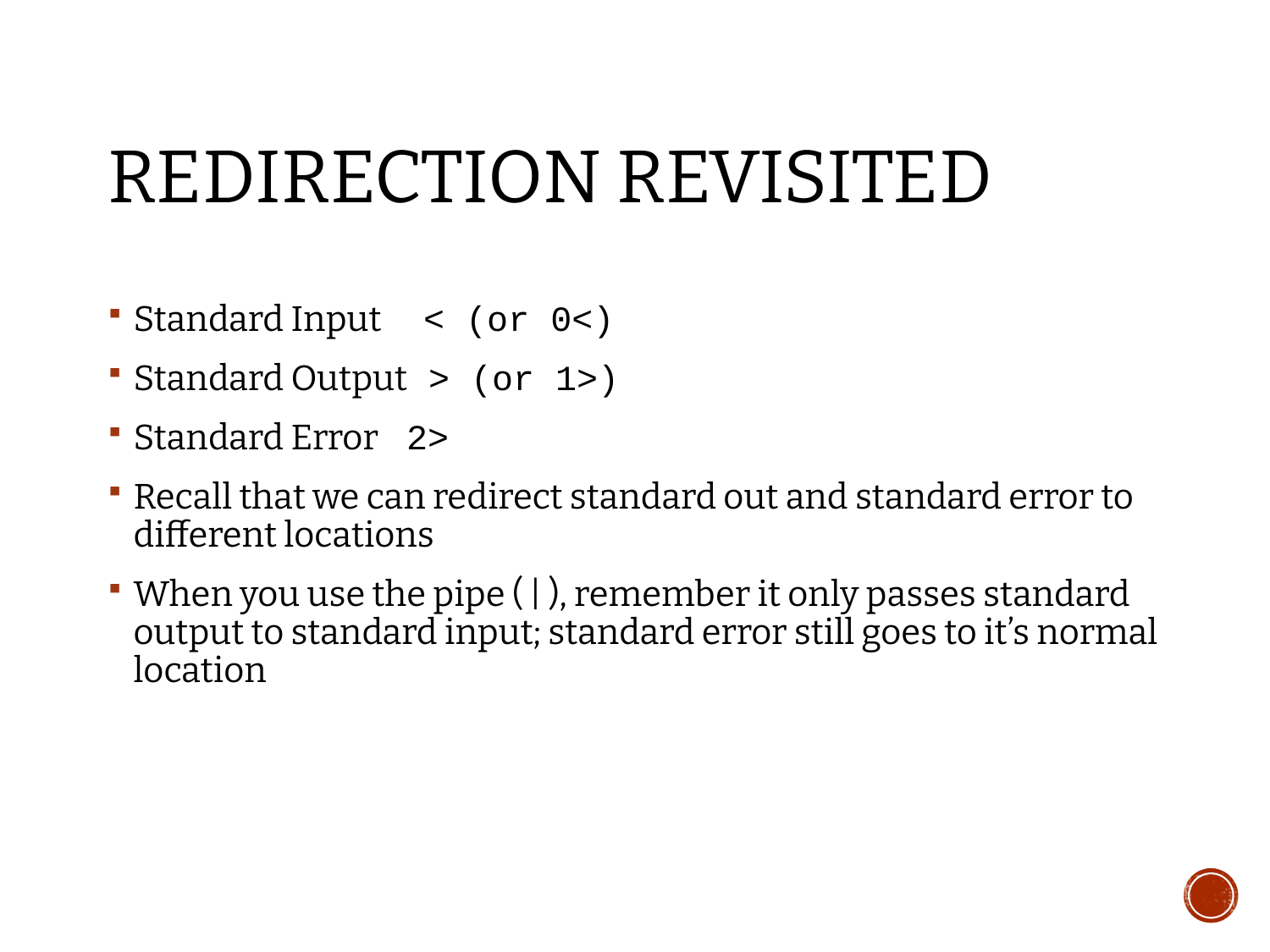

# Redirection Revisited
Standard Input      < (or 0<)
Standard Output   > (or 1>)
Standard Error    2>
Recall that we can redirect standard out and standard error to different locations
When you use the pipe ( | ), remember it only passes standard output to standard input; standard error still goes to it’s normal location